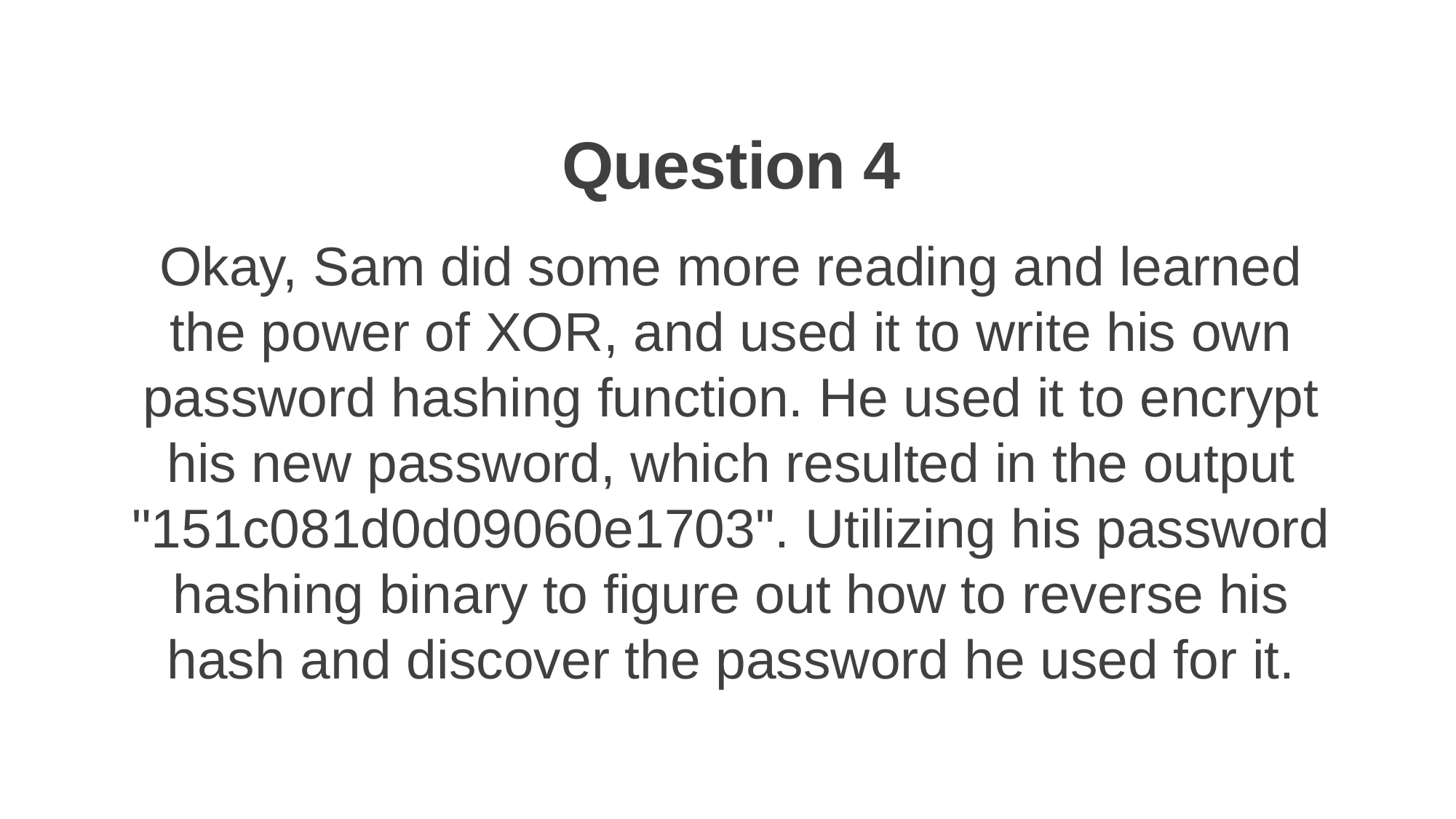

Question 4
Okay, Sam did some more reading and learned the power of XOR, and used it to write his own password hashing function. He used it to encrypt his new password, which resulted in the output "151c081d0d09060e1703". Utilizing his password hashing binary to figure out how to reverse his hash and discover the password he used for it.